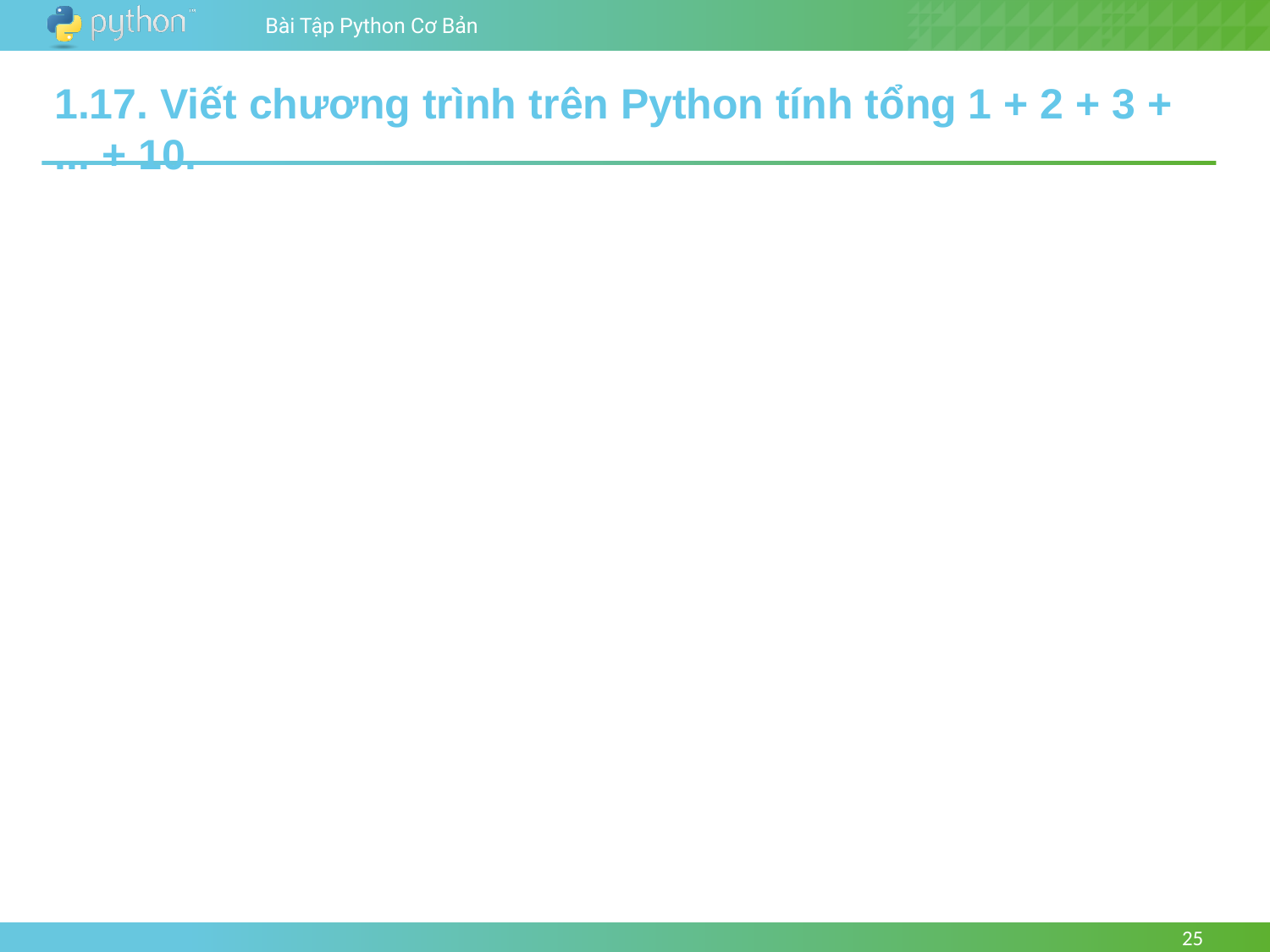

1.17. Viết chương trình trên Python tính tổng 1 + 2 + 3 + ... + 10.

25